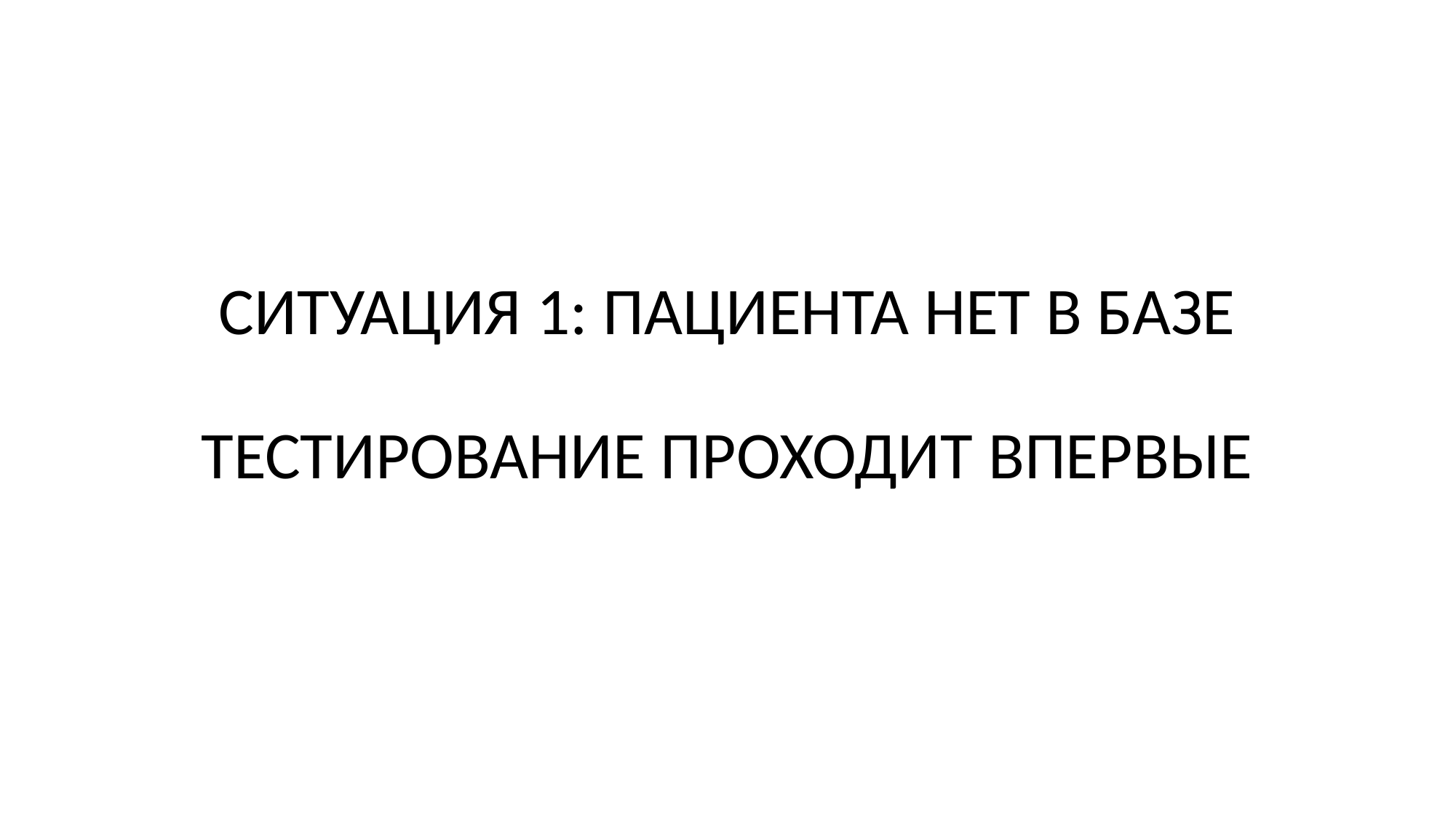

# СИТУАЦИЯ 1: ПАЦИЕНТА НЕТ В БАЗЕ ТЕСТИРОВАНИЕ ПРОХОДИТ ВПЕРВЫЕ